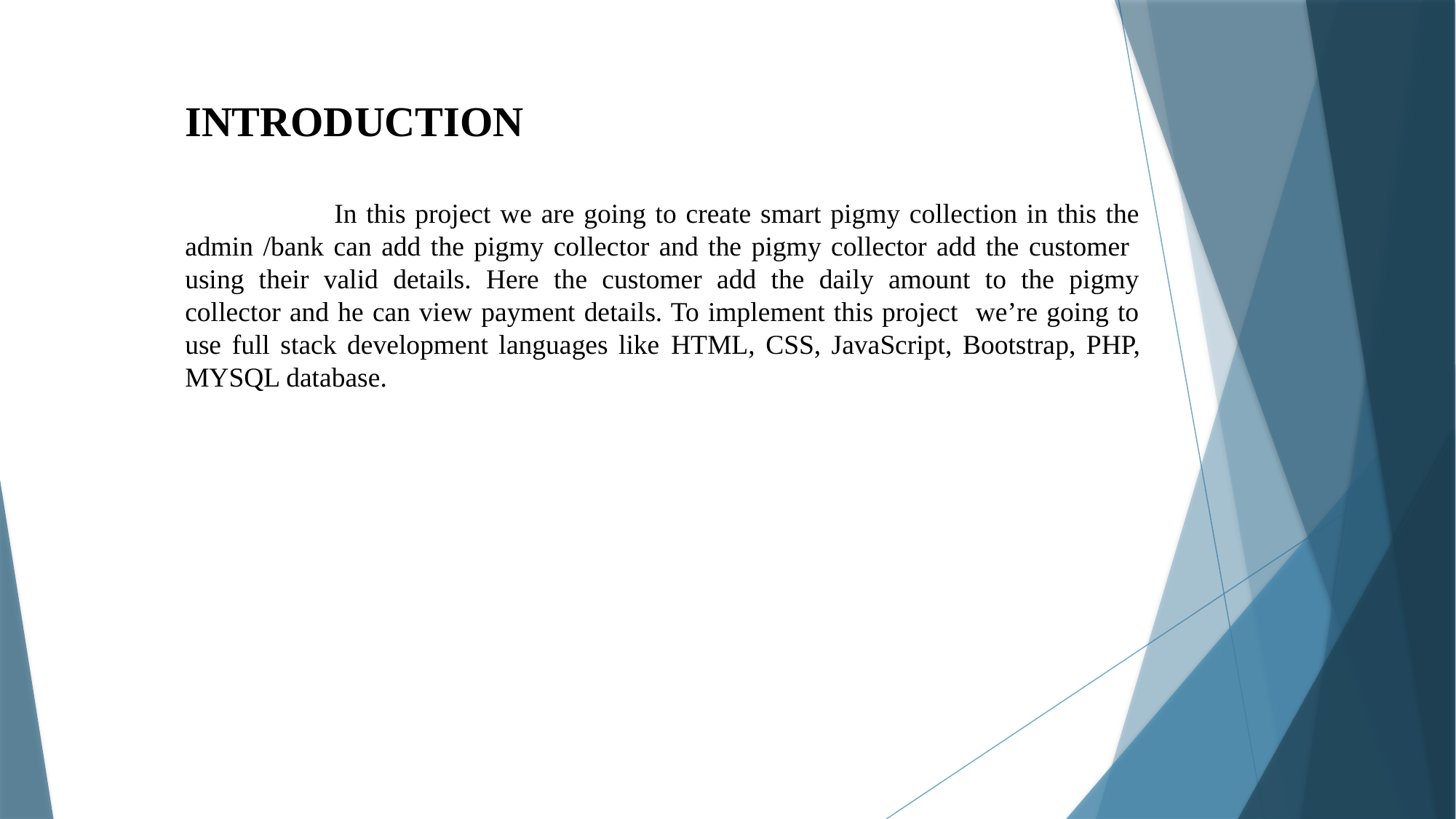

INTRODUCTION

                In this project we are going to create smart pigmy collection in this the admin /bank can add the pigmy collector and the pigmy collector add the customer  using their valid details. Here the customer add the daily amount to the pigmy collector and he can view payment details. To implement this project  we’re going to use full stack development languages like HTML, CSS, JavaScript, Bootstrap, PHP, MYSQL database.